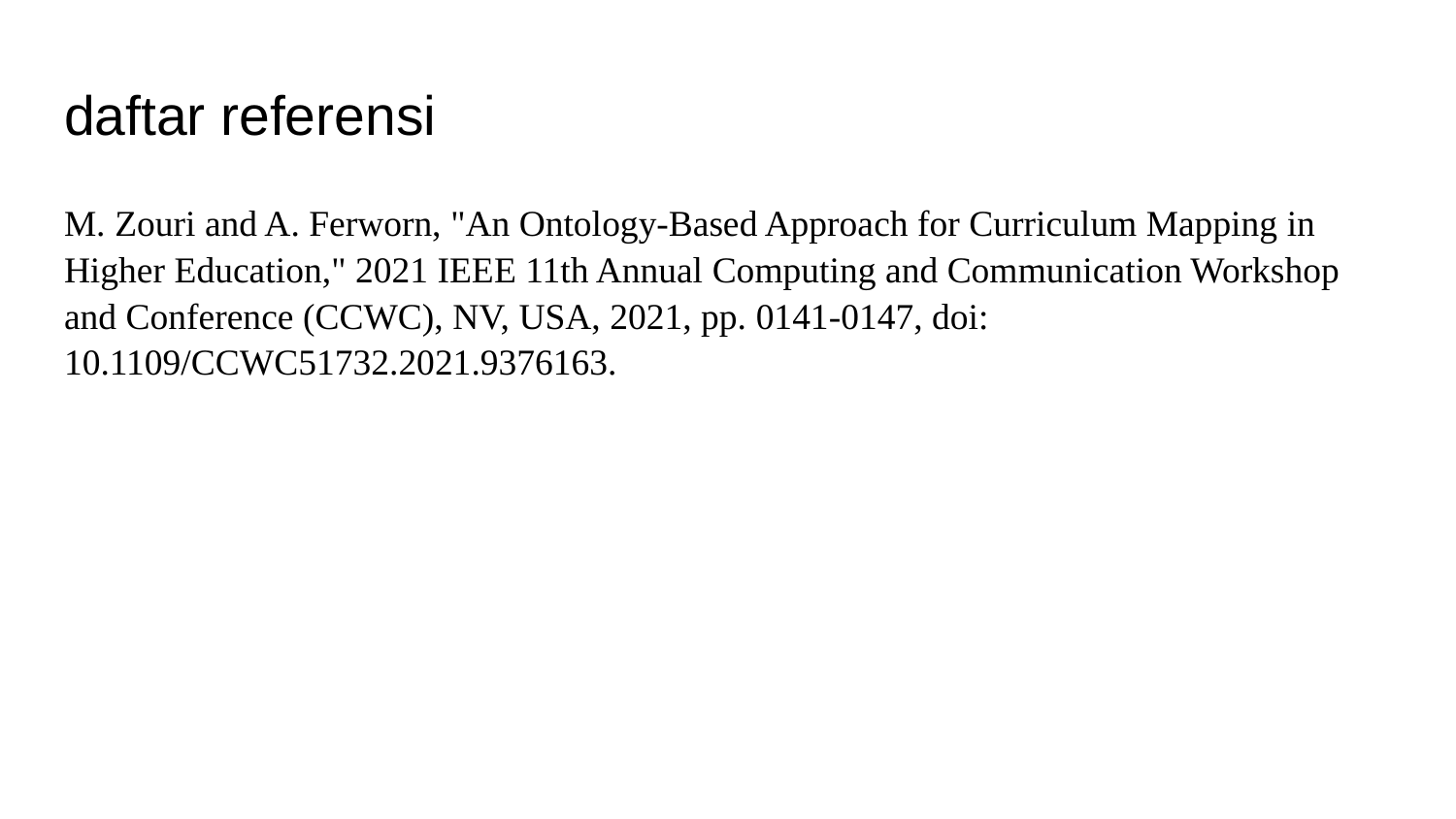

# daftar referensi
M. Zouri and A. Ferworn, "An Ontology-Based Approach for Curriculum Mapping in Higher Education," 2021 IEEE 11th Annual Computing and Communication Workshop and Conference (CCWC), NV, USA, 2021, pp. 0141-0147, doi: 10.1109/CCWC51732.2021.9376163.